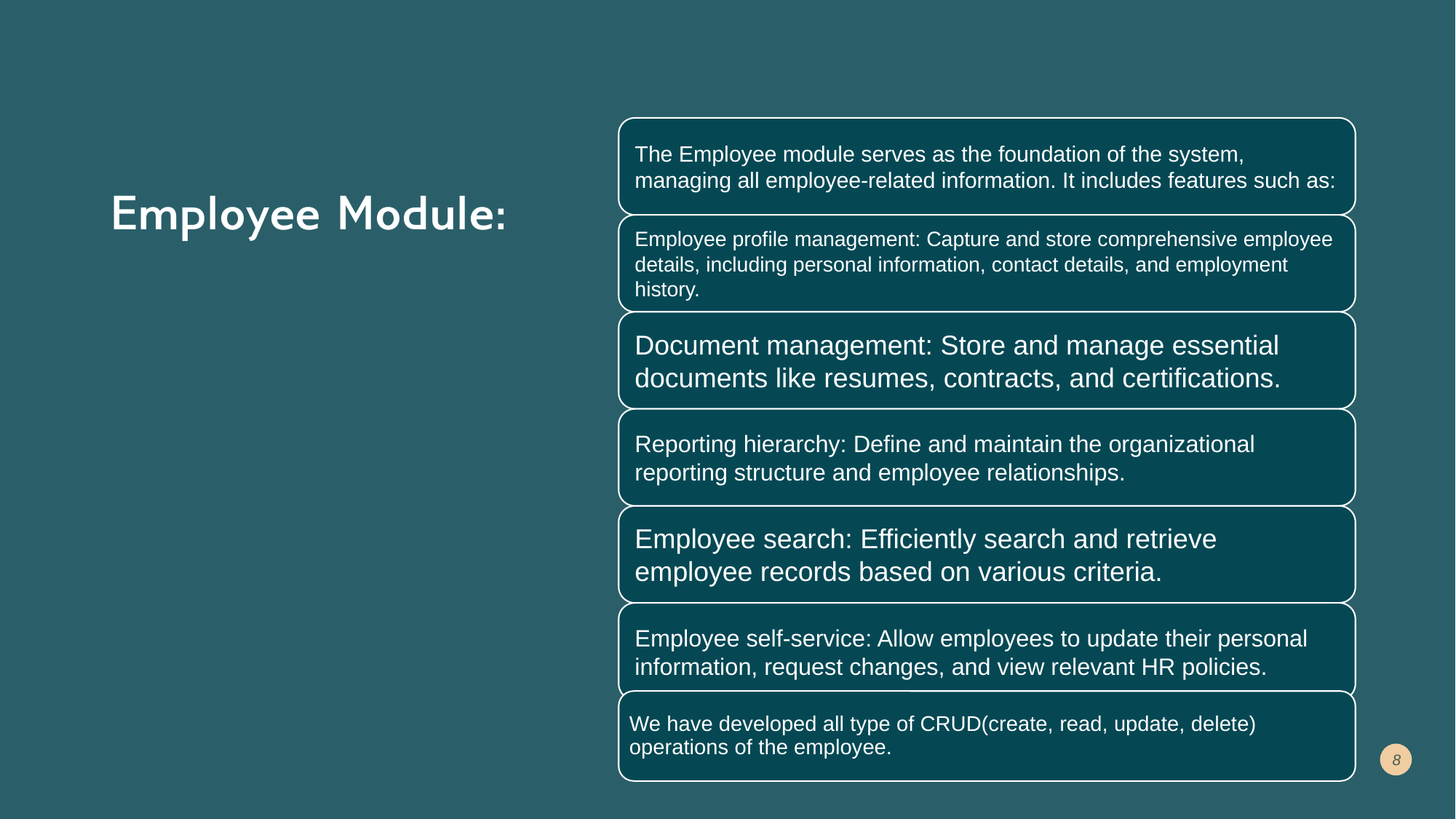

# Employee Module:
The Employee module serves as the foundation of the system, managing all employee-related information. It includes features such as:
Employee profile management: Capture and store comprehensive employee details, including personal information, contact details, and employment history.
Document management: Store and manage essential documents like resumes, contracts, and certifications.
Reporting hierarchy: Define and maintain the organizational reporting structure and employee relationships.
Employee search: Efficiently search and retrieve employee records based on various criteria.
Employee self-service: Allow employees to update their personal information, request changes, and view relevant HR policies.

We have developed all type of CRUD(create, read, update, delete) operations of the employee.
8